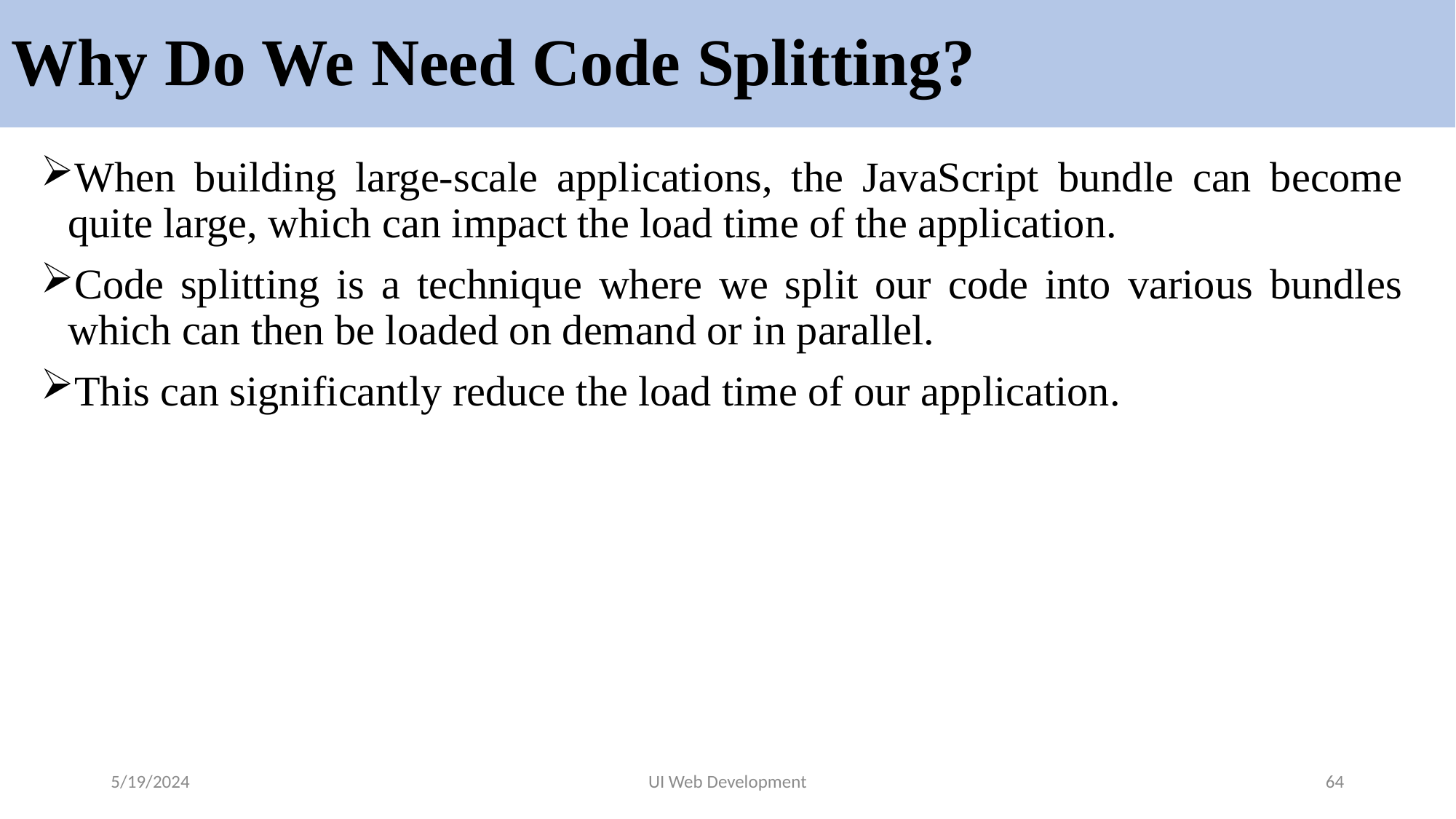

# Why Do We Need Code Splitting?
When building large-scale applications, the JavaScript bundle can become quite large, which can impact the load time of the application.
Code splitting is a technique where we split our code into various bundles which can then be loaded on demand or in parallel.
This can significantly reduce the load time of our application.
5/19/2024
UI Web Development
64